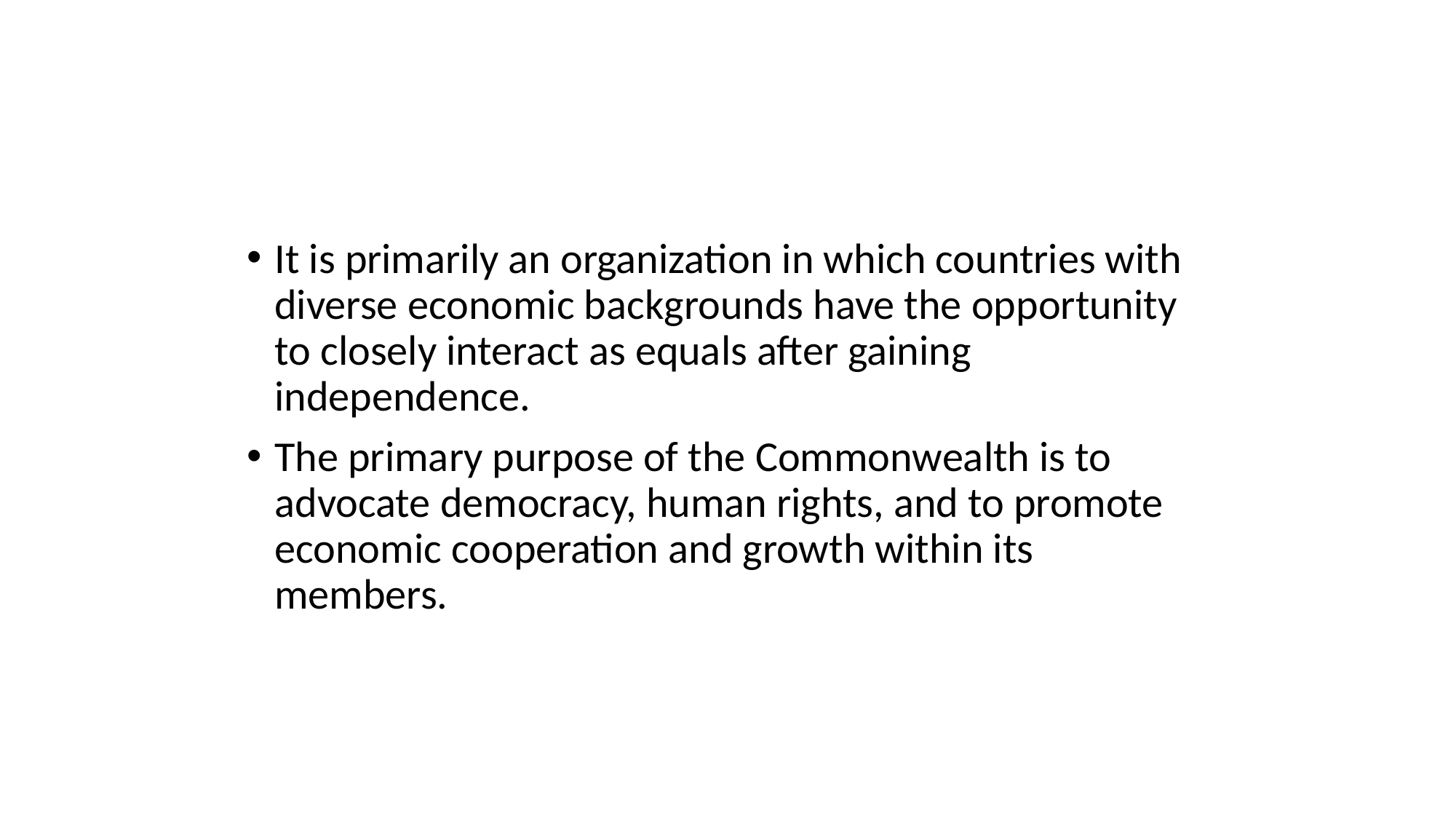

It is primarily an organization in which countries with diverse economic backgrounds have the opportunity to closely interact as equals after gaining independence.
The primary purpose of the Commonwealth is to advocate democracy, human rights, and to promote economic cooperation and growth within its members.